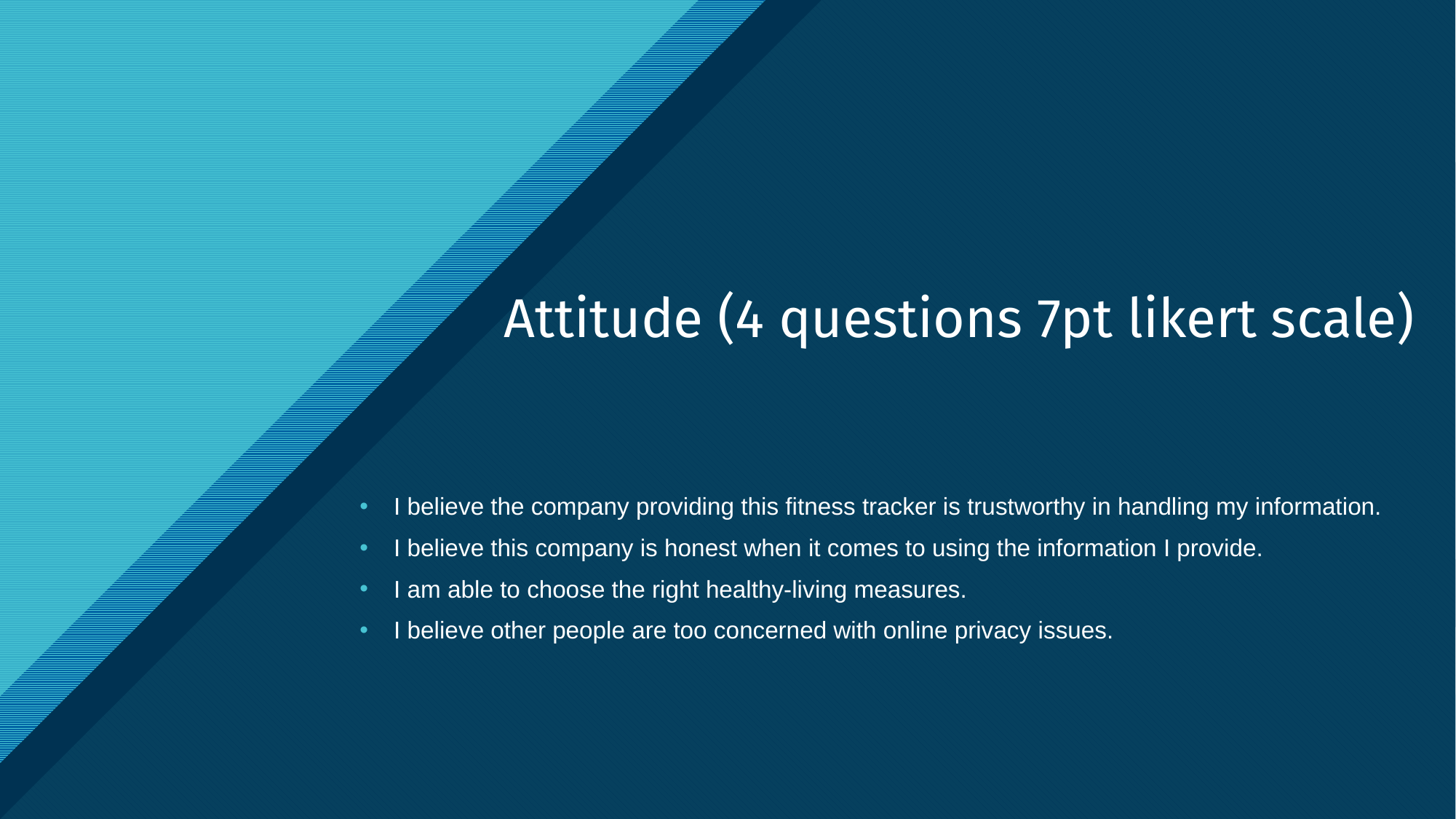

Attitude (4 questions 7pt likert scale)
I believe the company providing this fitness tracker is trustworthy in handling my information.
I believe this company is honest when it comes to using the information I provide.
I am able to choose the right healthy-living measures.
I believe other people are too concerned with online privacy issues.